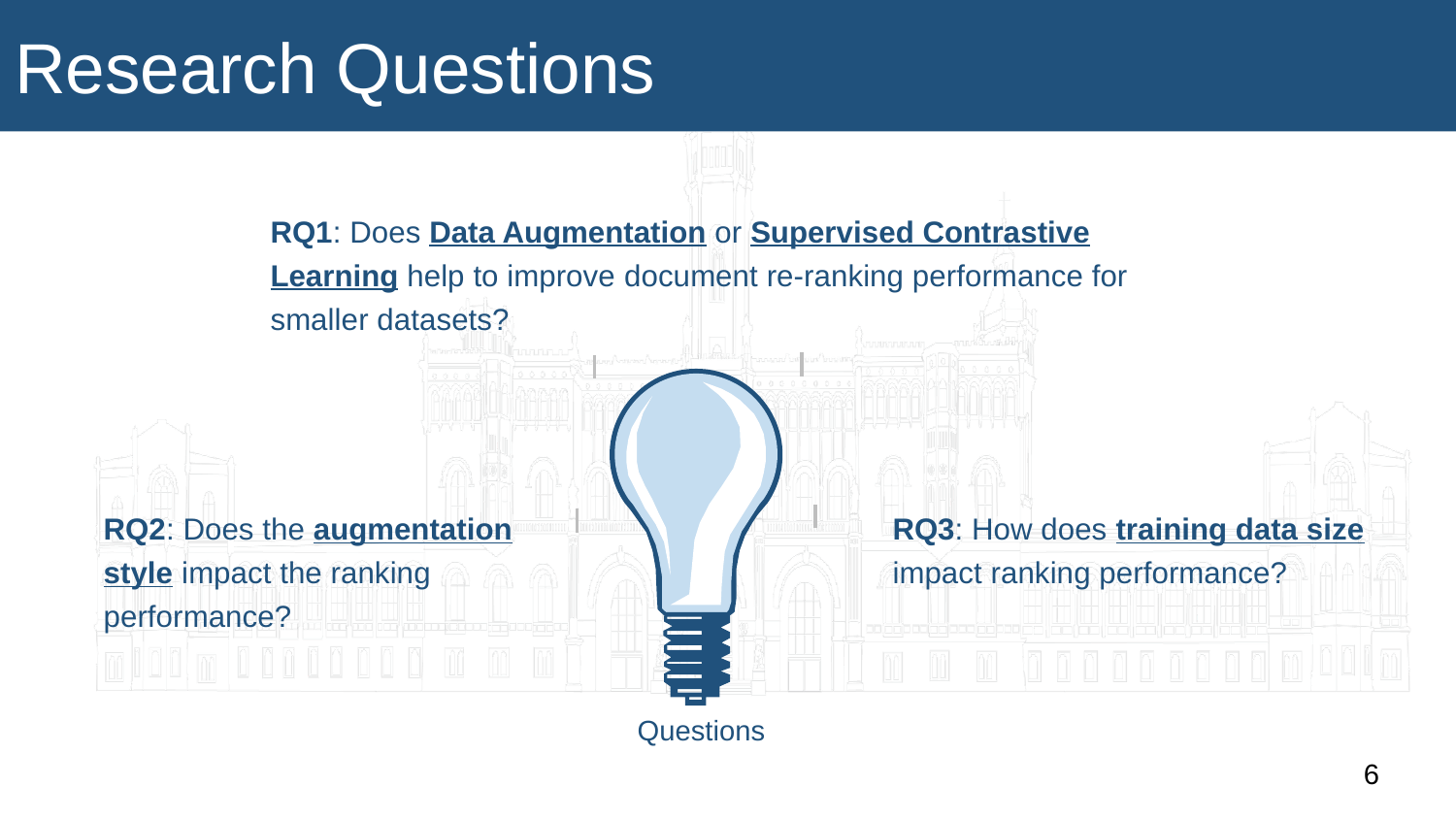

# Research Questions
RQ1: Does Data Augmentation or Supervised Contrastive Learning help to improve document re-ranking performance for smaller datasets?

Questions
RQ3: How does training data size impact ranking performance?

RQ2: Does the augmentation style impact the ranking performance?

6